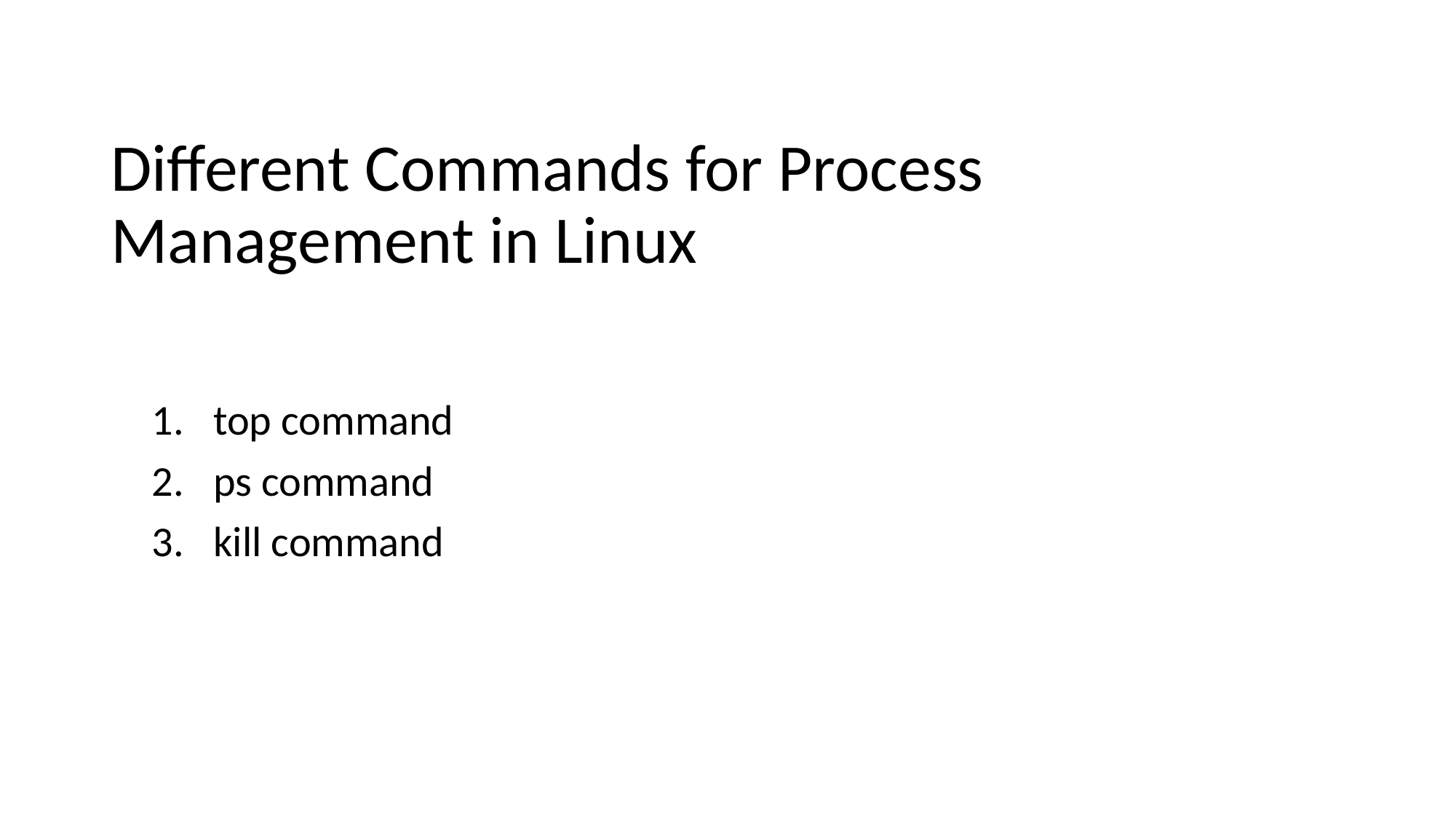

# Different Commands for Process Management in Linux
top command
ps command
kill command